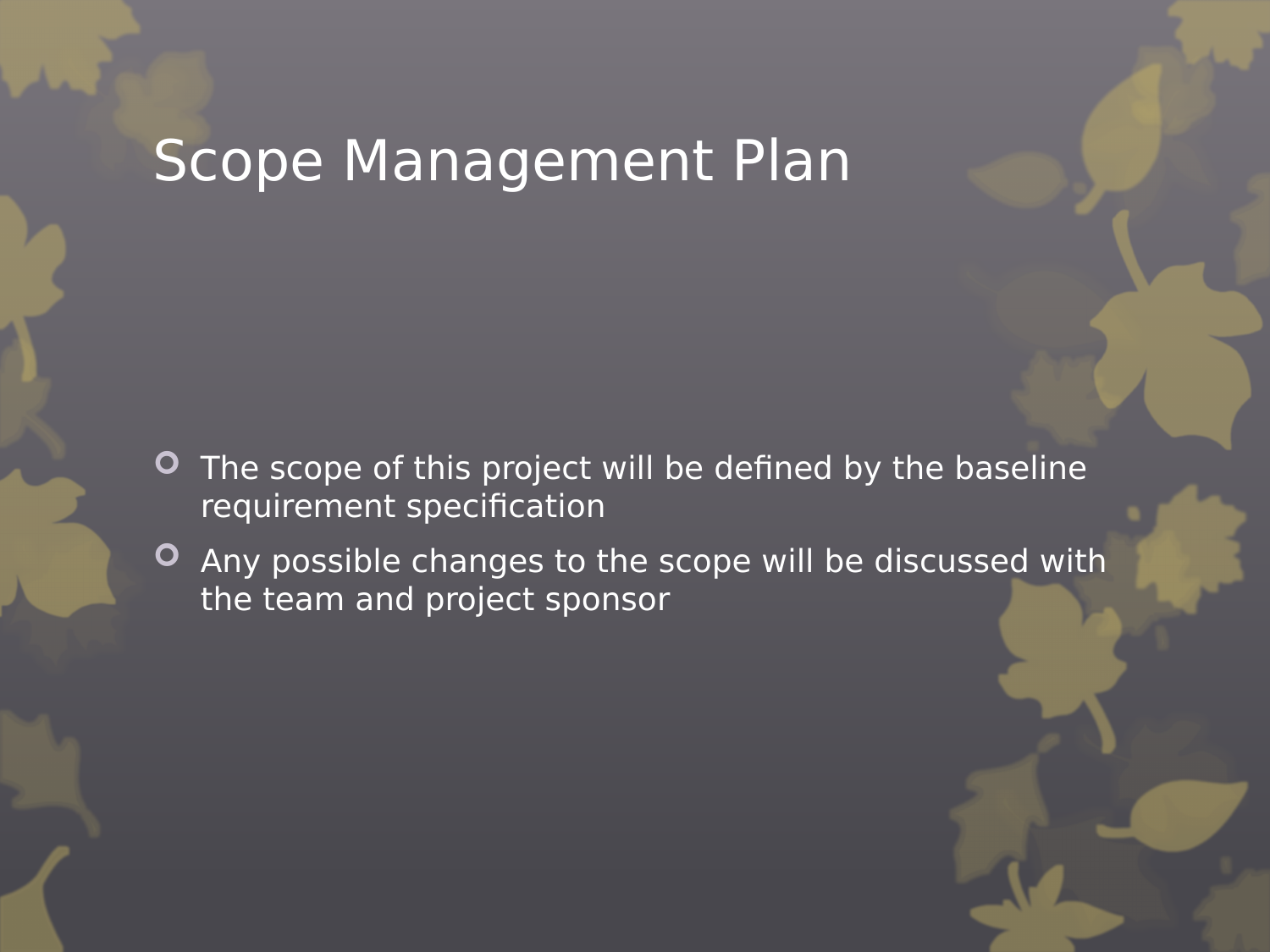

# Scope Management Plan
The scope of this project will be defined by the baseline requirement specification
Any possible changes to the scope will be discussed with the team and project sponsor